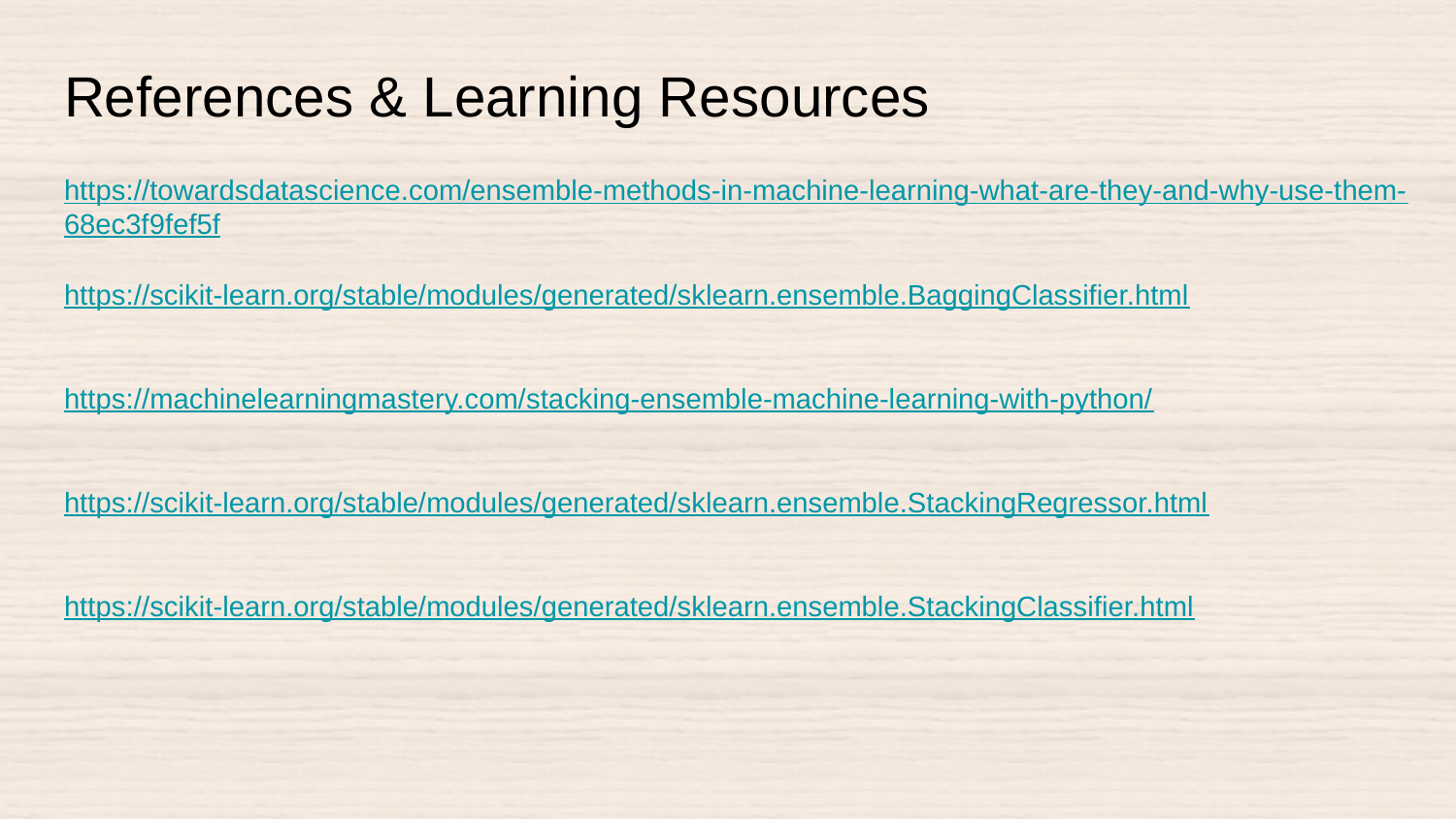

# References & Learning Resources
https://towardsdatascience.com/ensemble-methods-in-machine-learning-what-are-they-and-why-use-them-68ec3f9fef5f
https://scikit-learn.org/stable/modules/generated/sklearn.ensemble.BaggingClassifier.html
https://machinelearningmastery.com/stacking-ensemble-machine-learning-with-python/
https://scikit-learn.org/stable/modules/generated/sklearn.ensemble.StackingRegressor.html
https://scikit-learn.org/stable/modules/generated/sklearn.ensemble.StackingClassifier.html